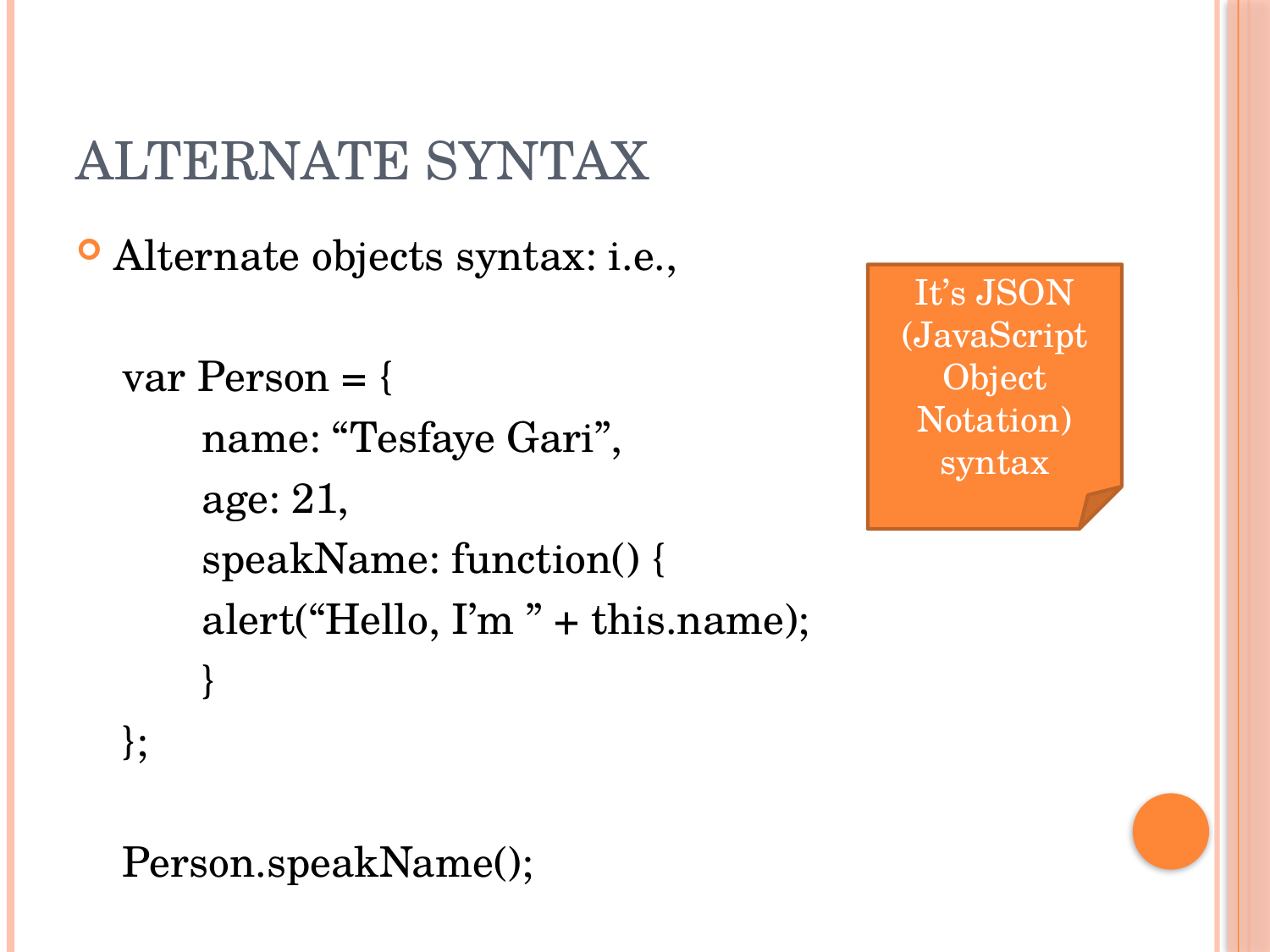

# Alternate Syntax
Alternate objects syntax: i.e.,

    var Person = {
	name: “Tesfaye Gari”,
	age: 21,
	speakName: function() {
		alert(“Hello, I’m ” + this.name);
	}
    };

    Person.speakName();
It’s JSON (JavaScript Object Notation) syntax